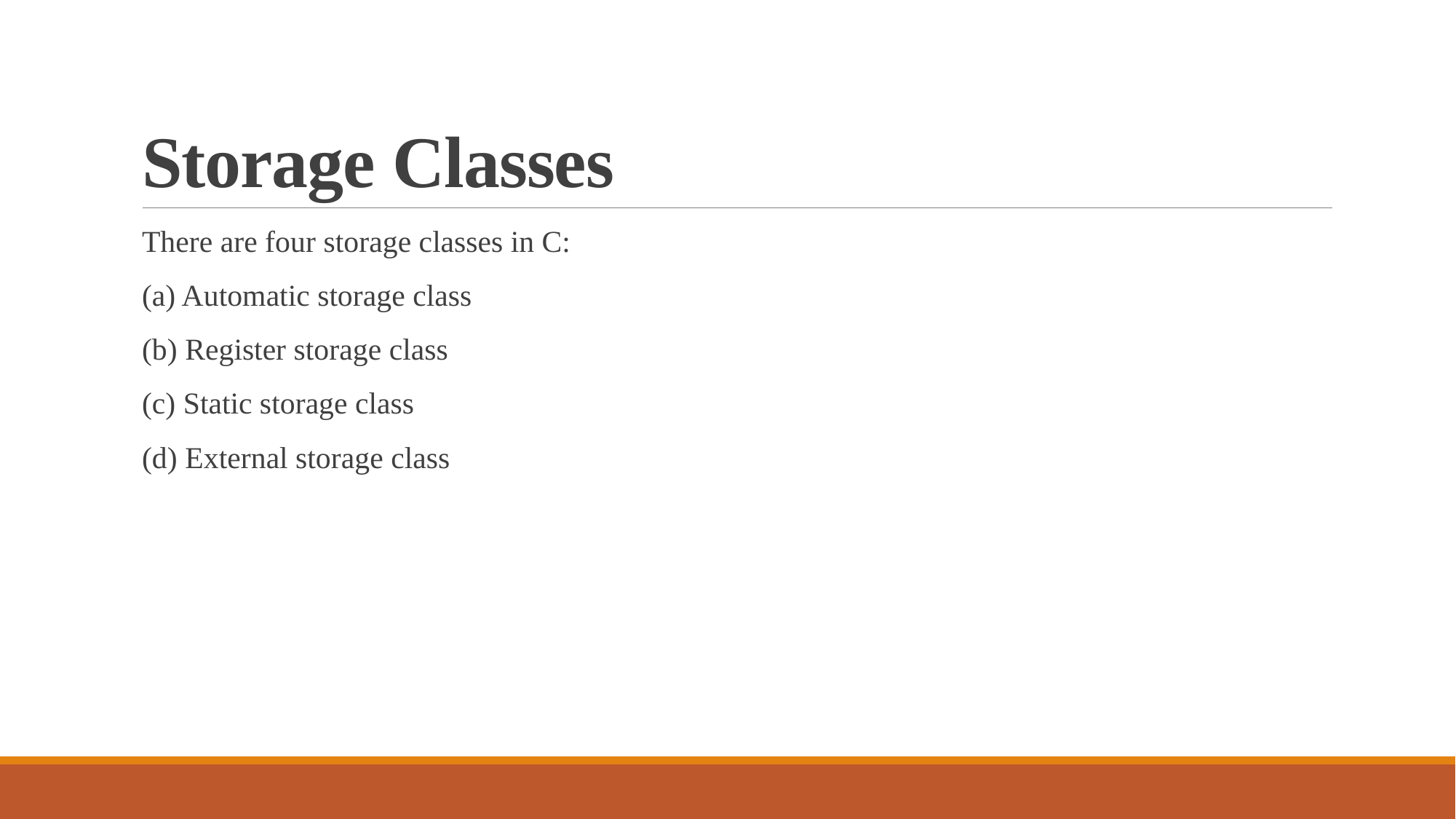

# Storage Classes
There are four storage classes in C:
(a) Automatic storage class
(b) Register storage class
(c) Static storage class
(d) External storage class